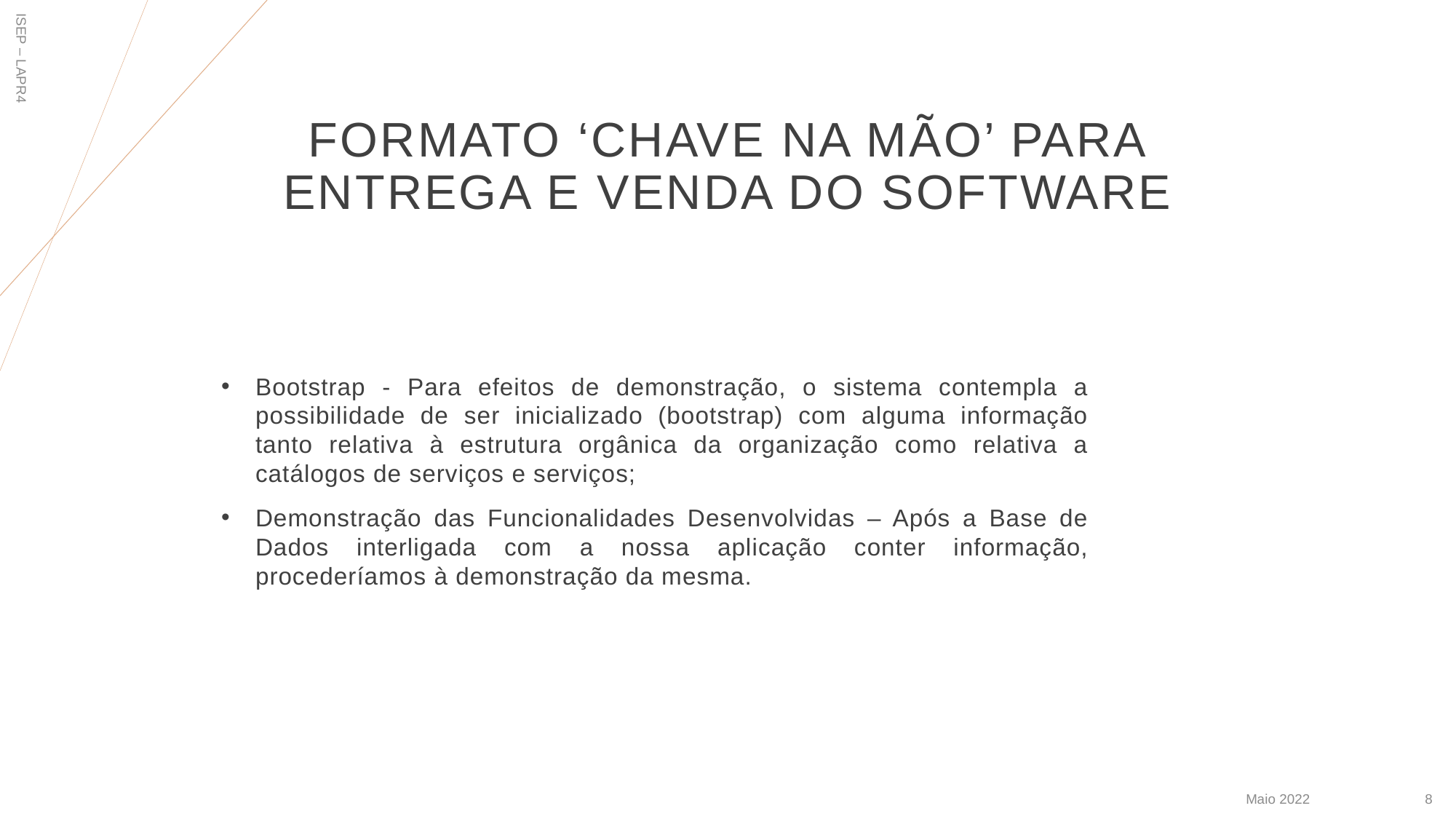

ISEP – LAPR4
# Formato ‘chave na mão’ para entrega e venda do software
Bootstrap - Para efeitos de demonstração, o sistema contempla a possibilidade de ser inicializado (bootstrap) com alguma informação tanto relativa à estrutura orgânica da organização como relativa a catálogos de serviços e serviços;
Demonstração das Funcionalidades Desenvolvidas – Após a Base de Dados interligada com a nossa aplicação conter informação, procederíamos à demonstração da mesma.

Maio 2022
8